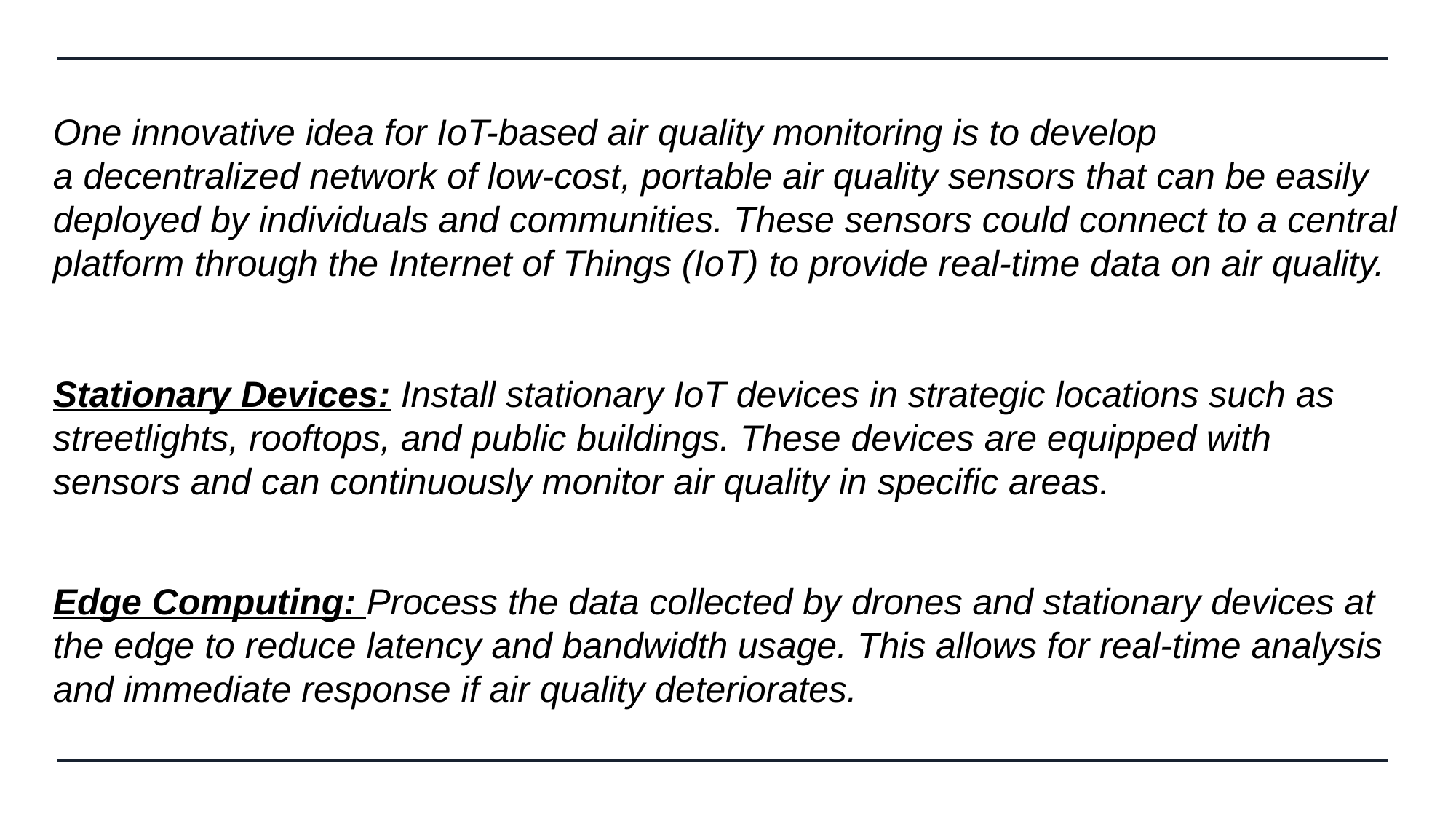

One innovative idea for IoT-based air quality monitoring is to develop a decentralized network of low-cost, portable air quality sensors that can be easily deployed by individuals and communities. These sensors could connect to a central platform through the Internet of Things (IoT) to provide real-time data on air quality.​

Stationary Devices: Install stationary IoT devices in strategic locations such as streetlights, rooftops, and public buildings. These devices are equipped with sensors and can continuously monitor air quality in specific areas.

Edge Computing: Process the data collected by drones and stationary devices at the edge to reduce latency and bandwidth usage. This allows for real-time analysis and immediate response if air quality deteriorates.